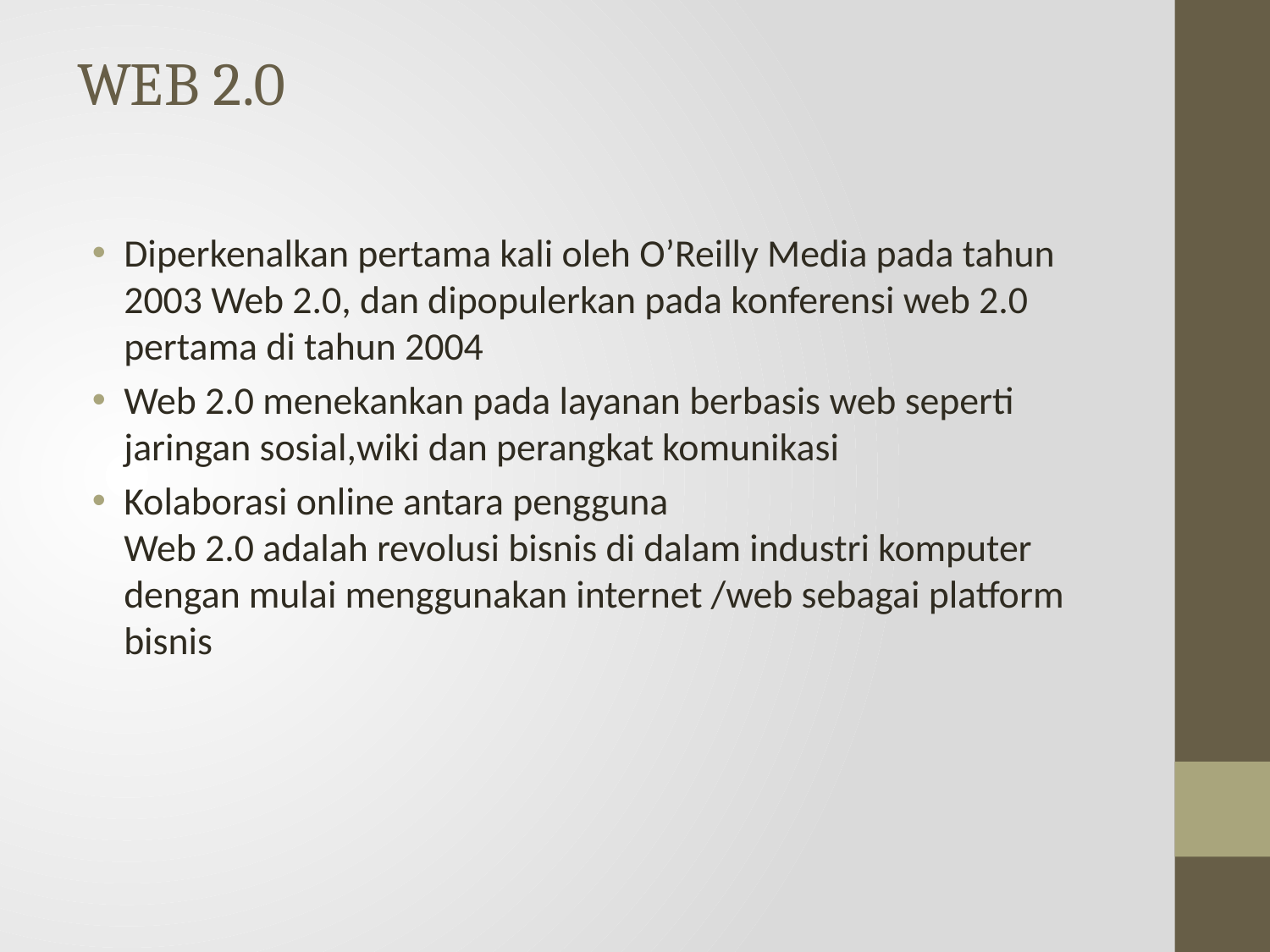

# WEB 2.0
Diperkenalkan pertama kali oleh O’Reilly Media pada tahun 2003 Web 2.0, dan dipopulerkan pada konferensi web 2.0 pertama di tahun 2004
Web 2.0 menekankan pada layanan berbasis web seperti jaringan sosial,wiki dan perangkat komunikasi
Kolaborasi online antara pengguna
Web 2.0 adalah revolusi bisnis di dalam industri komputer dengan mulai menggunakan internet /web sebagai platform bisnis